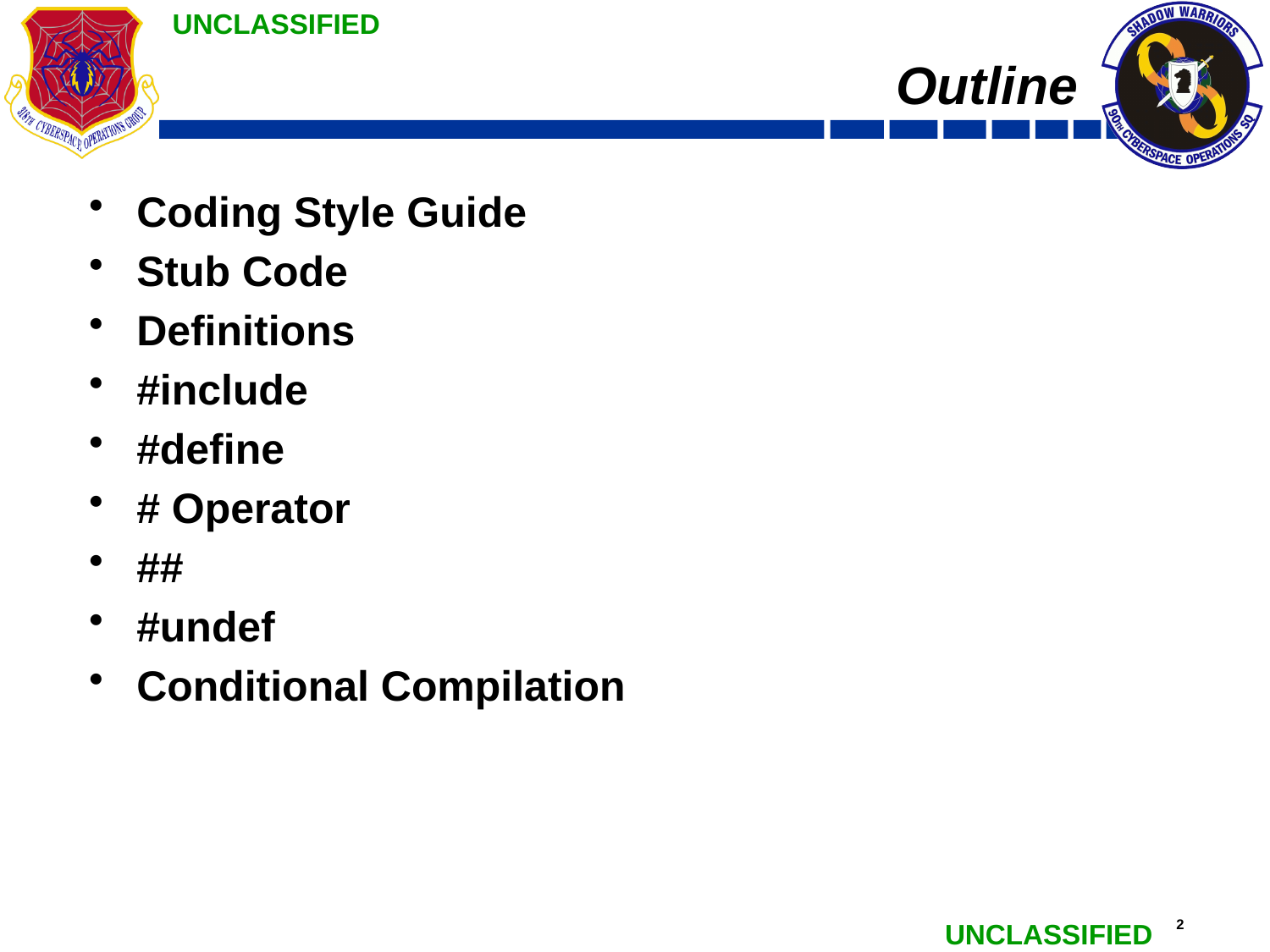

# Outline
Coding Style Guide
Stub Code
Definitions
#include
#define
# Operator
##
#undef
Conditional Compilation